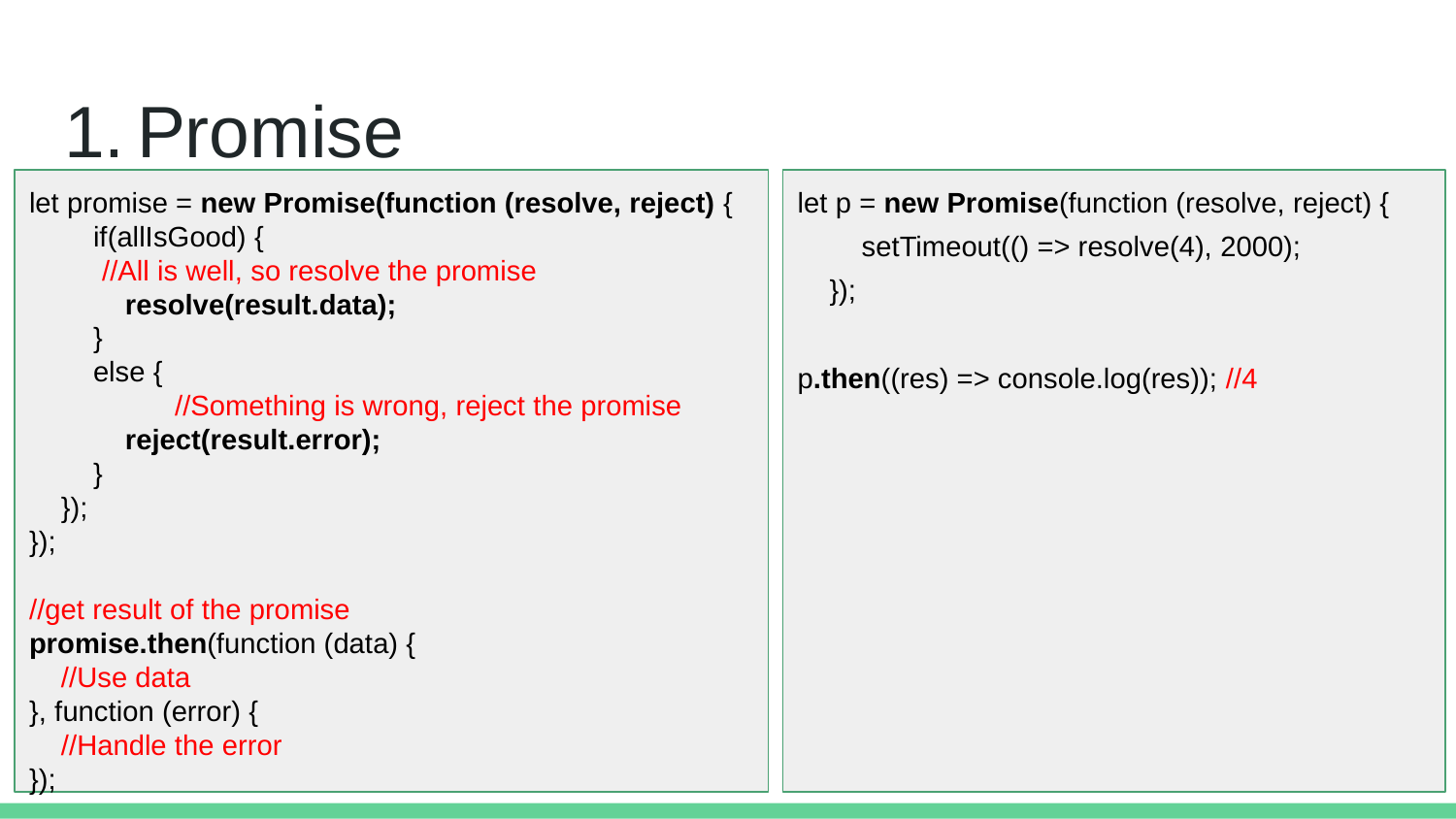

# Promise
let promise = new Promise(function (resolve, reject) {
        if(allIsGood) {
//All is well, so resolve the promise
            resolve(result.data);
        }
        else {
	//Something is wrong, reject the promise
            reject(result.error);
        }
    });
});

//get result of the promise
promise.then(function (data) {
    //Use data
}, function (error) {
    //Handle the error
});
let p = new Promise(function (resolve, reject) {
        setTimeout(() => resolve(4), 2000);
    });

p.then((res) => console.log(res)); //4